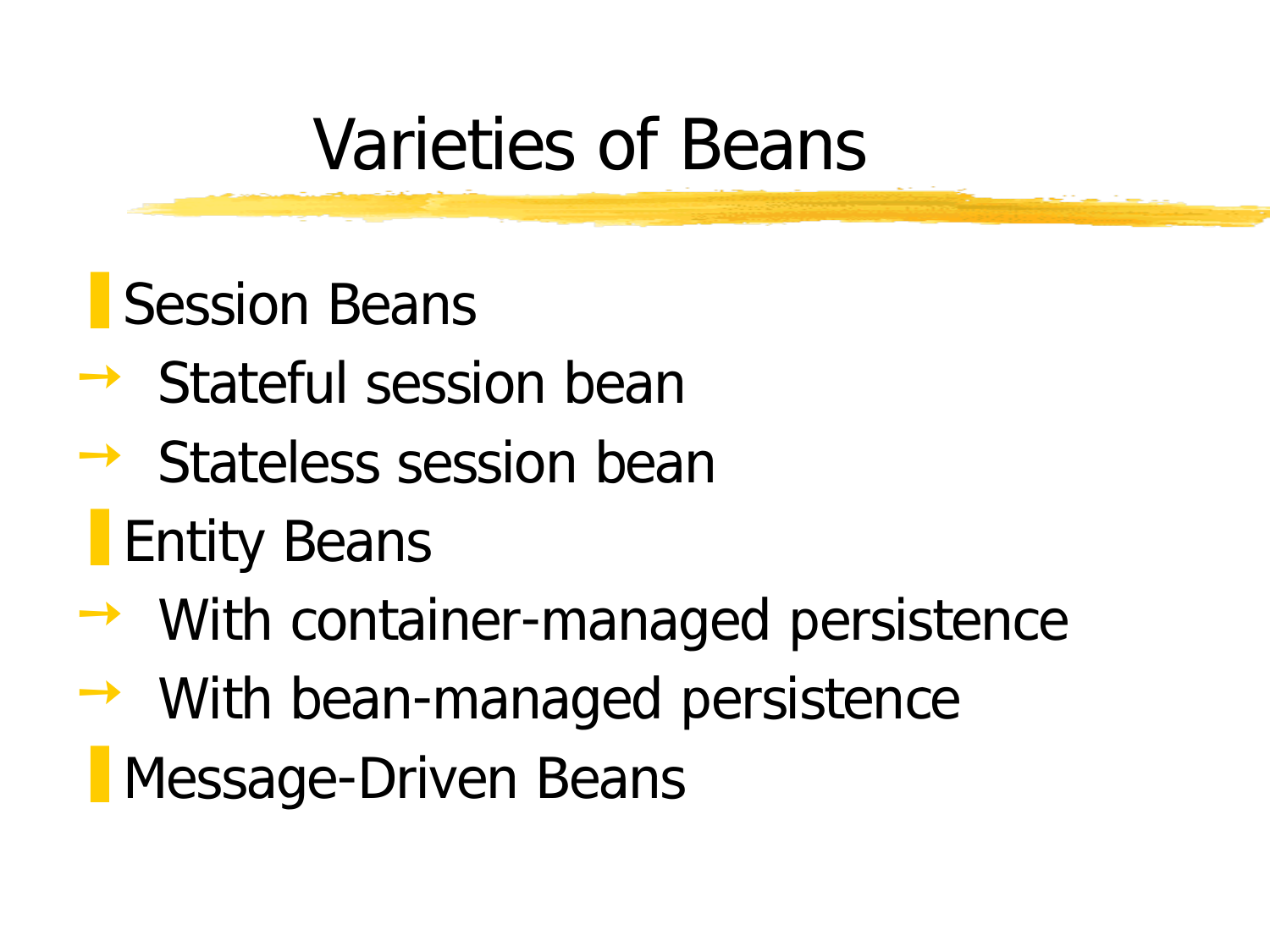

# Varieties of Beans
Session Beans
  Stateful session bean
  Stateless session bean
Entity Beans
  With container-managed persistence
  With bean-managed persistence
Message-Driven Beans